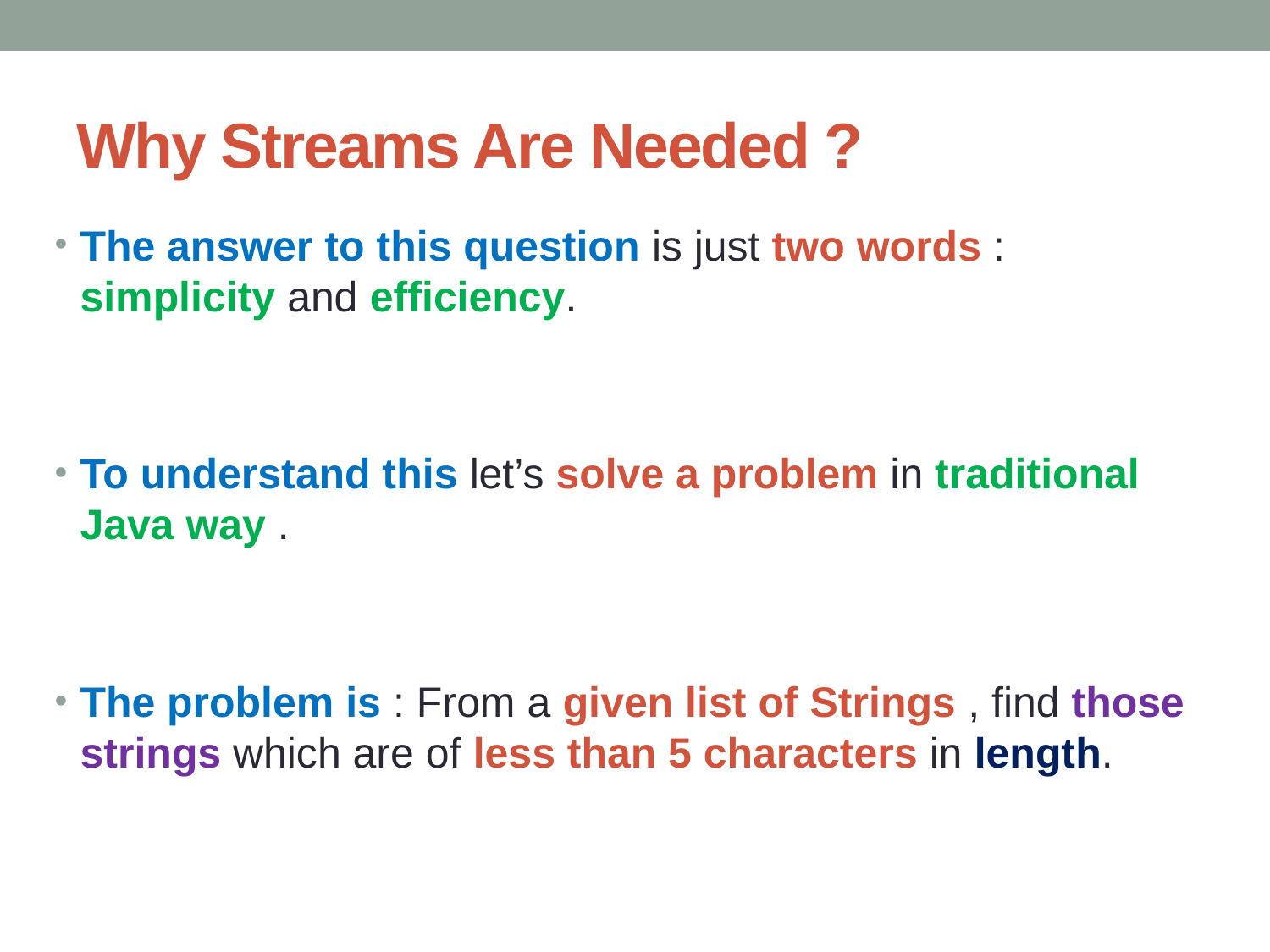

# Why Streams Are Needed ?
The answer to this question is just two words : simplicity and efficiency.

To understand this let’s solve a problem in traditional Java way .

The problem is : From a given list of Strings , find those strings which are of less than 5 characters in length.